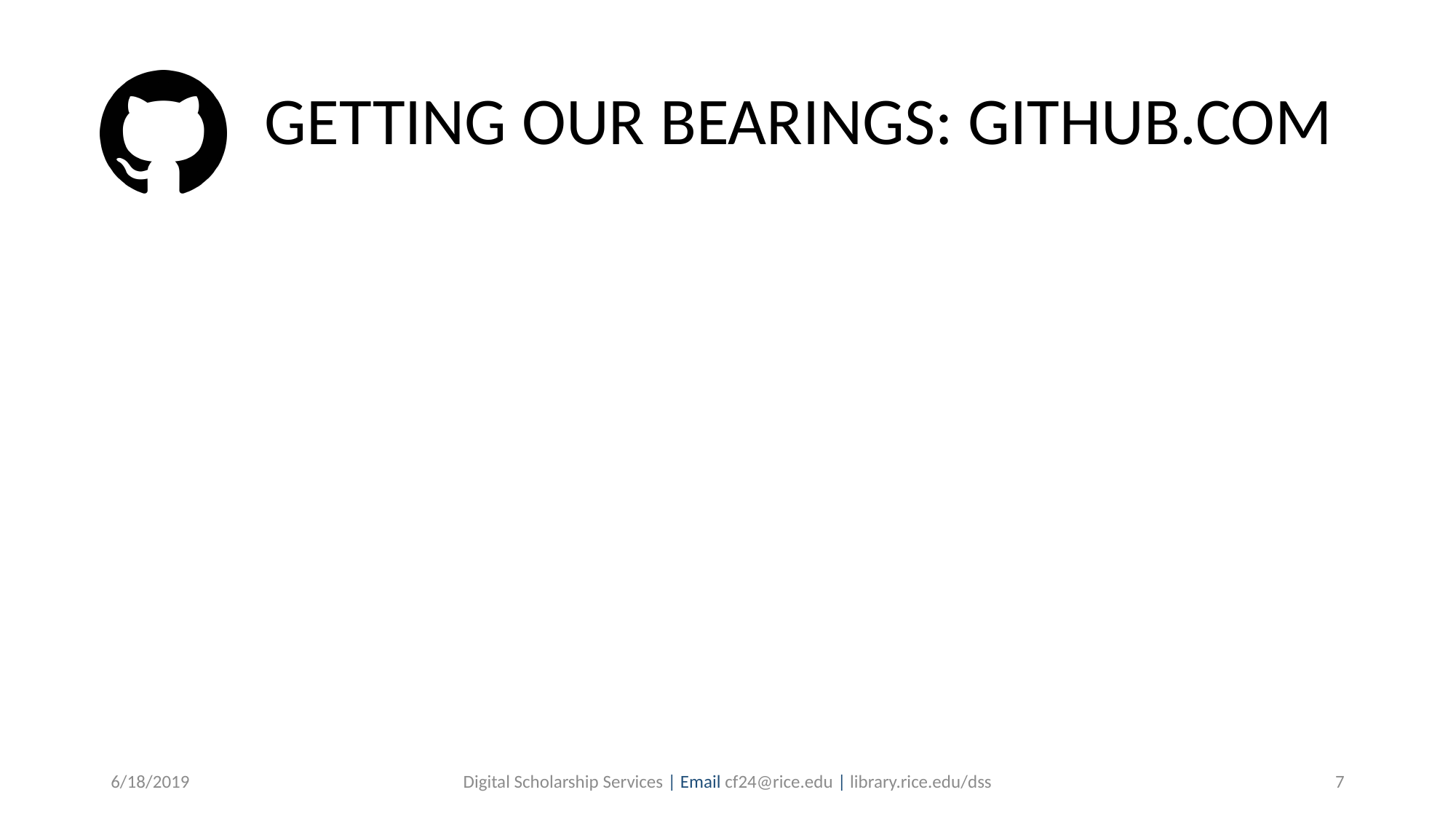

GETTING OUR BEARINGS: GITHUB.COM
6/18/2019
Digital Scholarship Services | Email cf24@rice.edu | library.rice.edu/dss
7